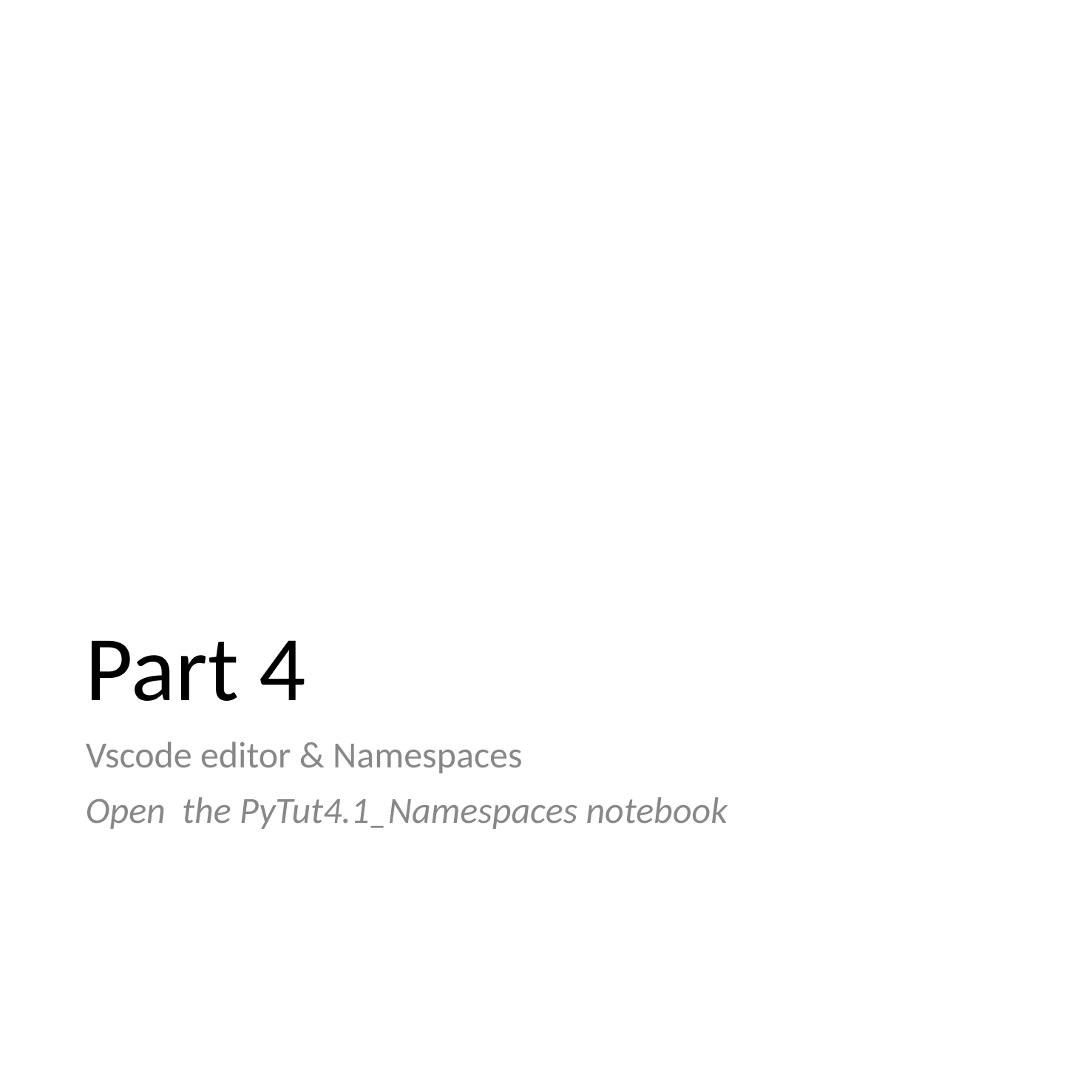

# Part 4
Vscode editor & Namespaces
Open  the PyTut4.1_Namespaces notebook